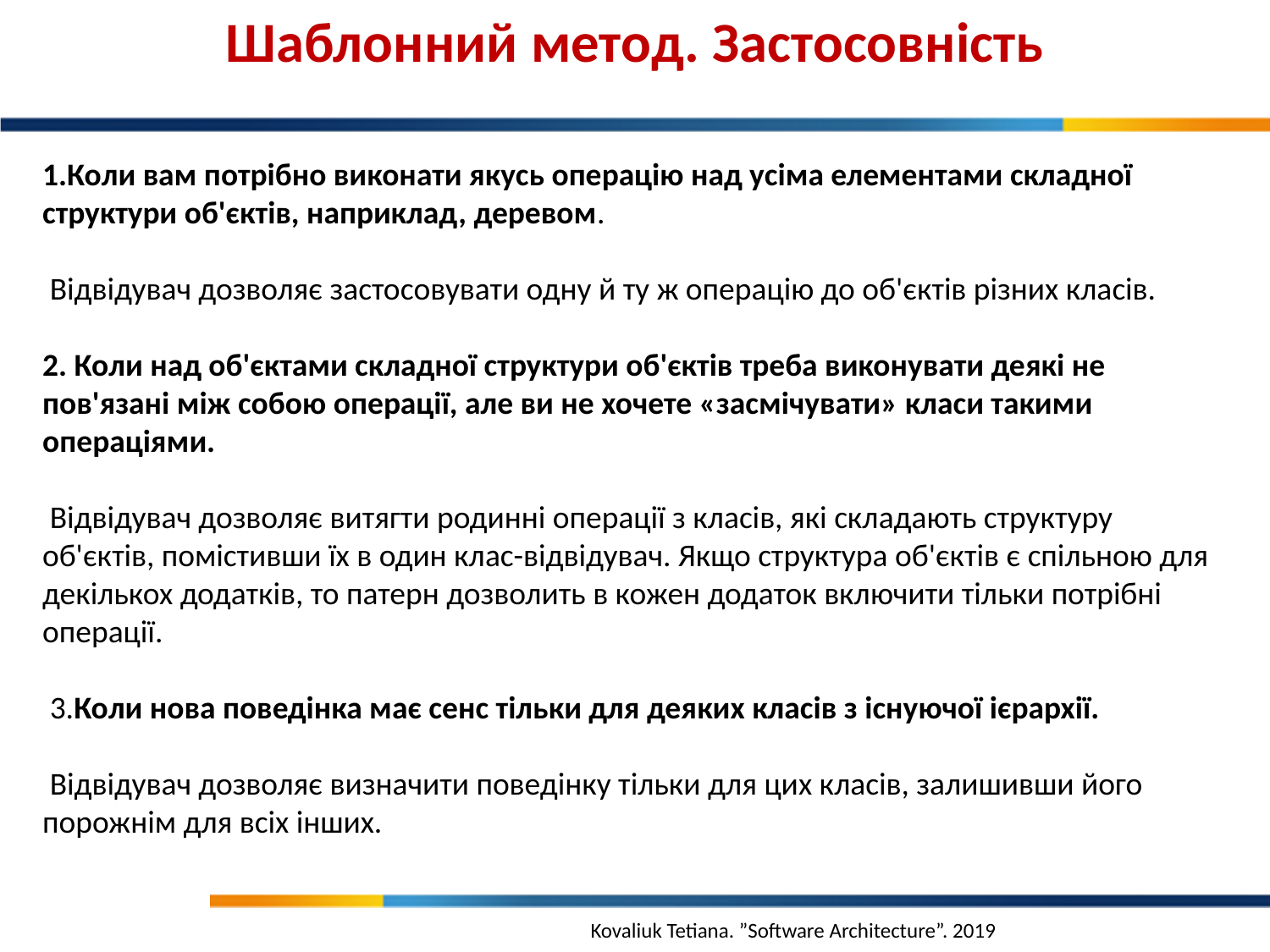

Шаблонний метод. Застосовність
1.Коли вам потрібно виконати якусь операцію над усіма елементами складної структури об'єктів, наприклад, деревом.

 Відвідувач дозволяє застосовувати одну й ту ж операцію до об'єктів різних класів.

2. Коли над об'єктами складної структури об'єктів треба виконувати деякі не пов'язані між собою операції, але ви не хочете «засмічувати» класи такими операціями.

 Відвідувач дозволяє витягти родинні операції з класів, які складають структуру об'єктів, помістивши їх в один клас-відвідувач. Якщо структура об'єктів є спільною для декількох додатків, то патерн дозволить в кожен додаток включити тільки потрібні операції.

 3.Коли нова поведінка має сенс тільки для деяких класів з існуючої ієрархії.

 Відвідувач дозволяє визначити поведінку тільки для цих класів, залишивши його порожнім для всіх інших.